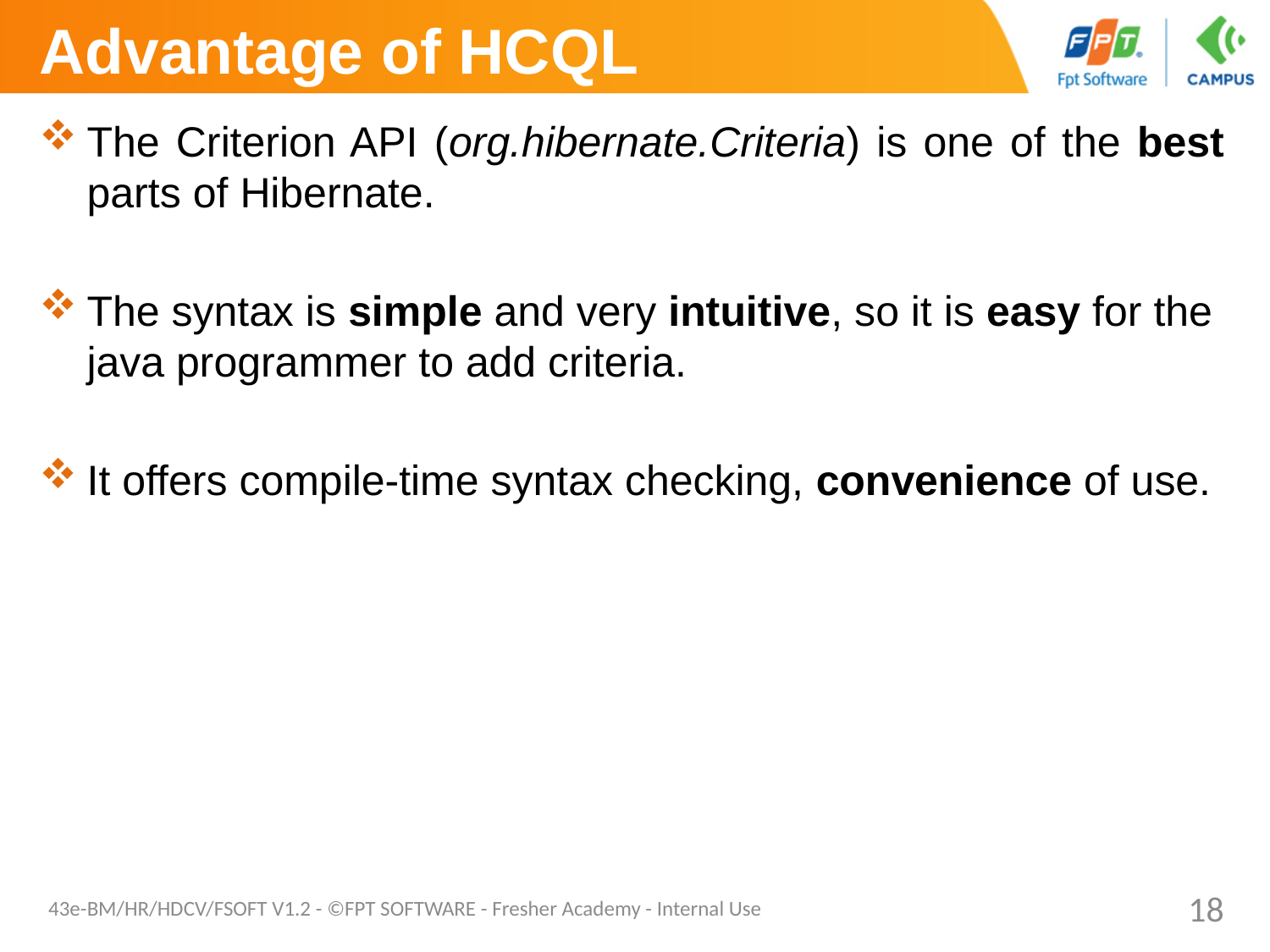

# Advantage of HCQL
The Criterion API (org.hibernate.Criteria) is one of the best parts of Hibernate.

The syntax is simple and very intuitive, so it is easy for the java programmer to add criteria.

It offers compile-time syntax checking, convenience of use.
43e-BM/HR/HDCV/FSOFT V1.2 - ©FPT SOFTWARE - Fresher Academy - Internal Use
18